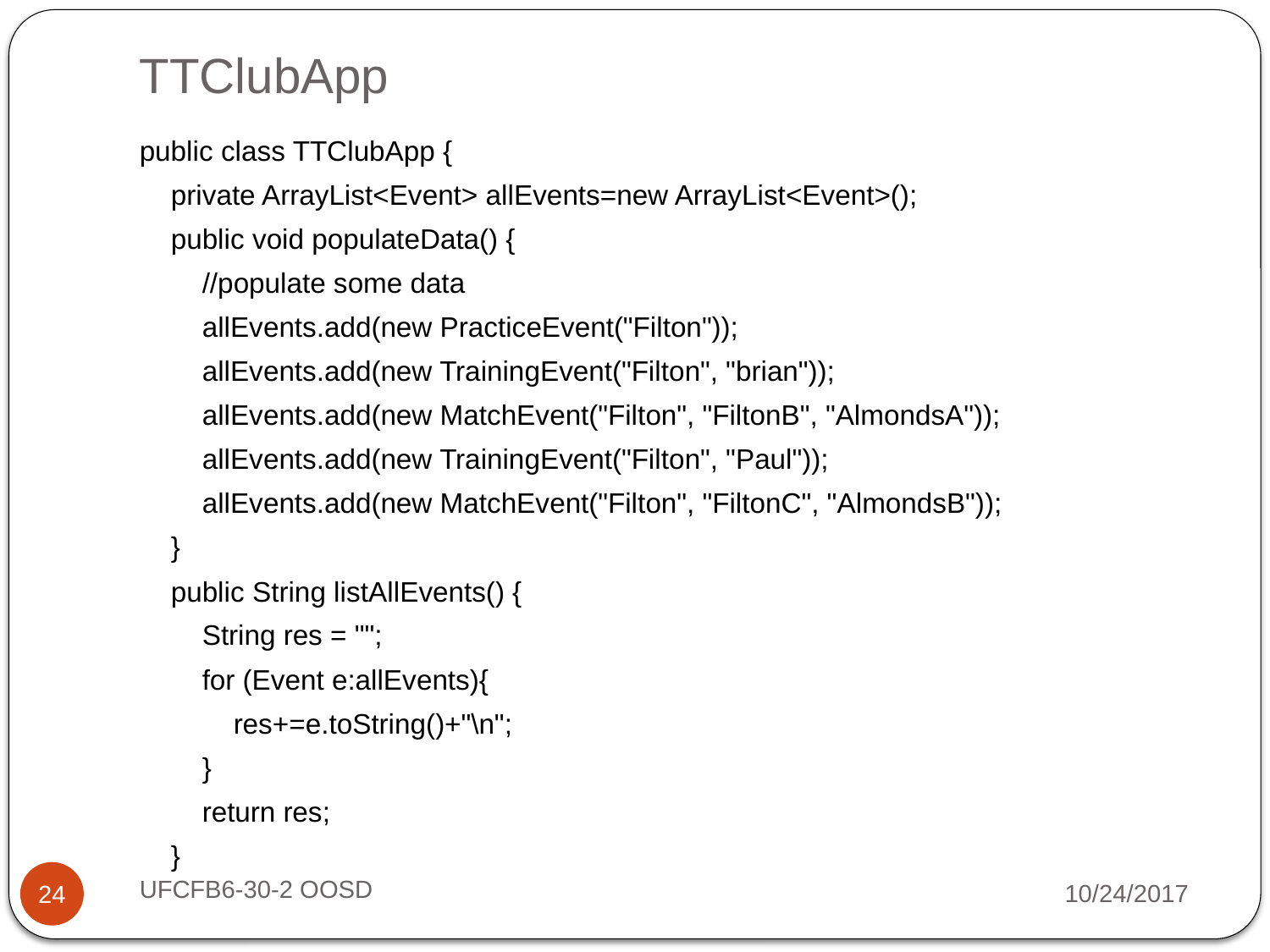

# TTClubApp
public class TTClubApp {
    private ArrayList<Event> allEvents=new ArrayList<Event>();
    public void populateData() {
        //populate some data
        allEvents.add(new PracticeEvent("Filton"));
        allEvents.add(new TrainingEvent("Filton", "brian"));
        allEvents.add(new MatchEvent("Filton", "FiltonB", "AlmondsA"));
        allEvents.add(new TrainingEvent("Filton", "Paul"));
        allEvents.add(new MatchEvent("Filton", "FiltonC", "AlmondsB"));
    }
    public String listAllEvents() {
        String res = "";
        for (Event e:allEvents){
            res+=e.toString()+"\n";
        }
        return res;
    }
UFCFB6-30-2 OOSD
10/24/2017
24